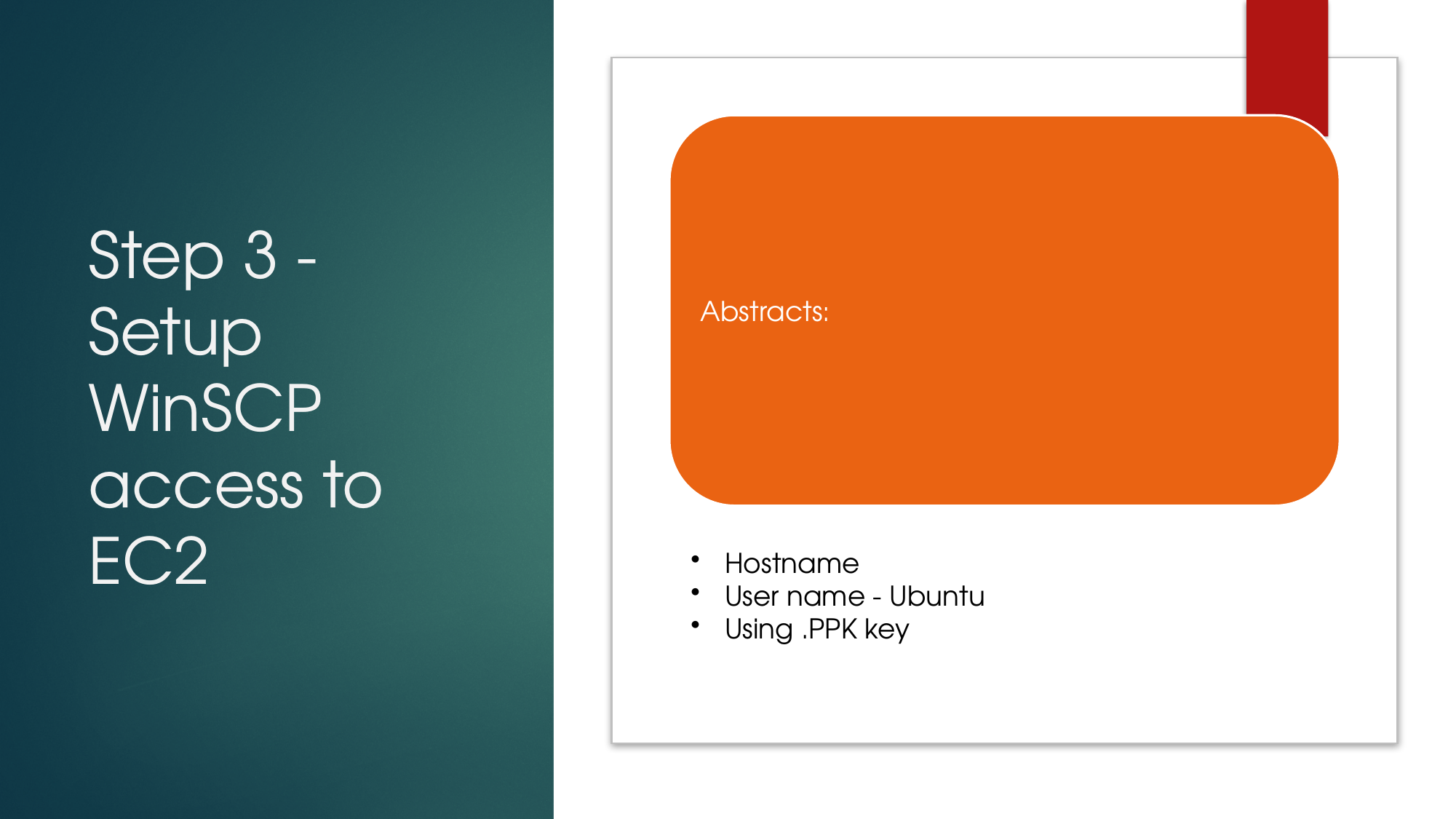

Abstracts:
Hostname
User name - Ubuntu
Using .PPK key
# Step 3 - Setup WinSCP access to EC2